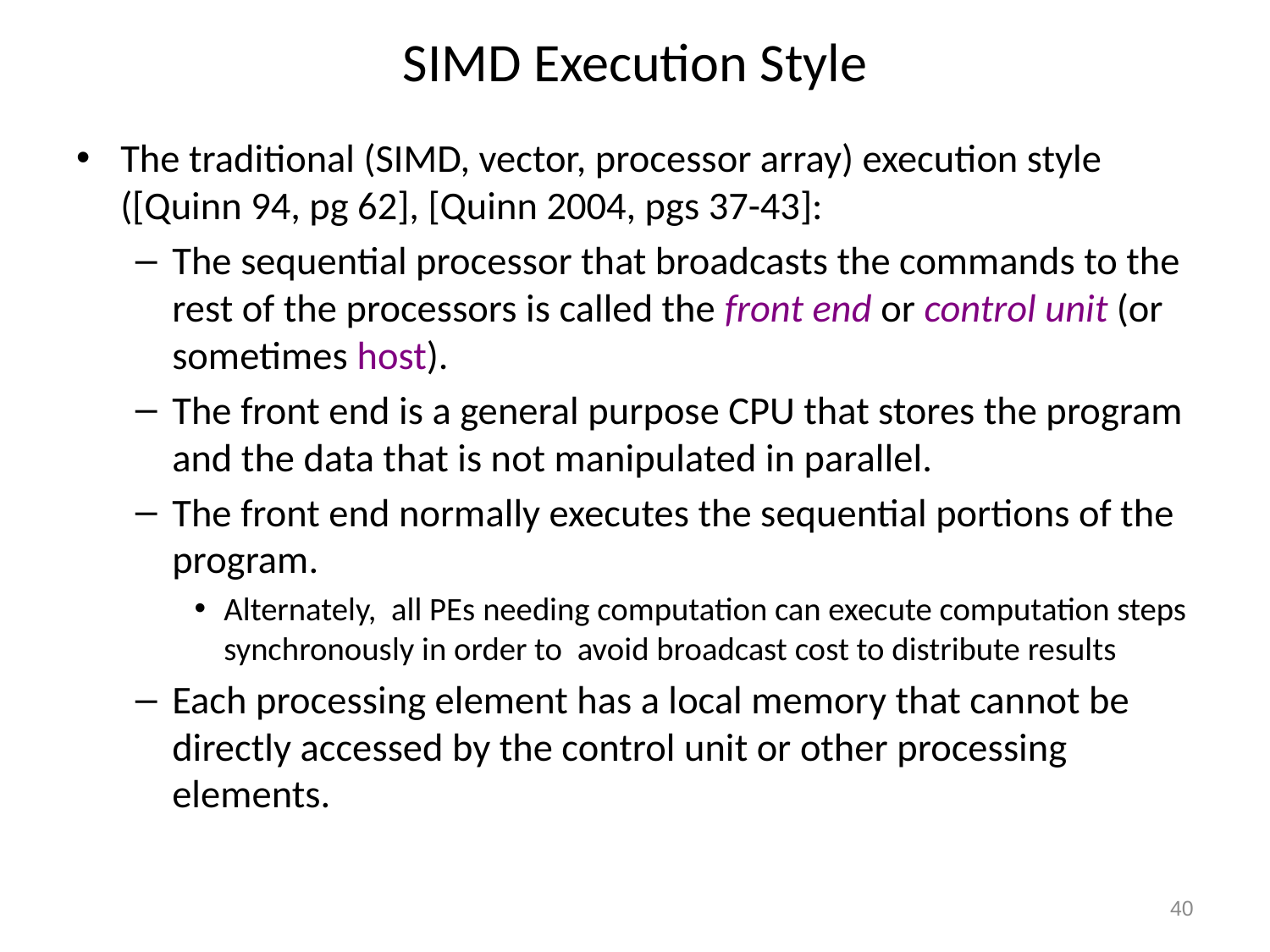

# SIMD Execution Style
The traditional (SIMD, vector, processor array) execution style ([Quinn 94, pg 62], [Quinn 2004, pgs 37-43]:
The sequential processor that broadcasts the commands to the rest of the processors is called the front end or control unit (or sometimes host).
The front end is a general purpose CPU that stores the program and the data that is not manipulated in parallel.
The front end normally executes the sequential portions of the program.
Alternately,  all PEs needing computation can execute computation steps synchronously in order to  avoid broadcast cost to distribute results
Each processing element has a local memory that cannot be directly accessed by the control unit or other processing elements.

40